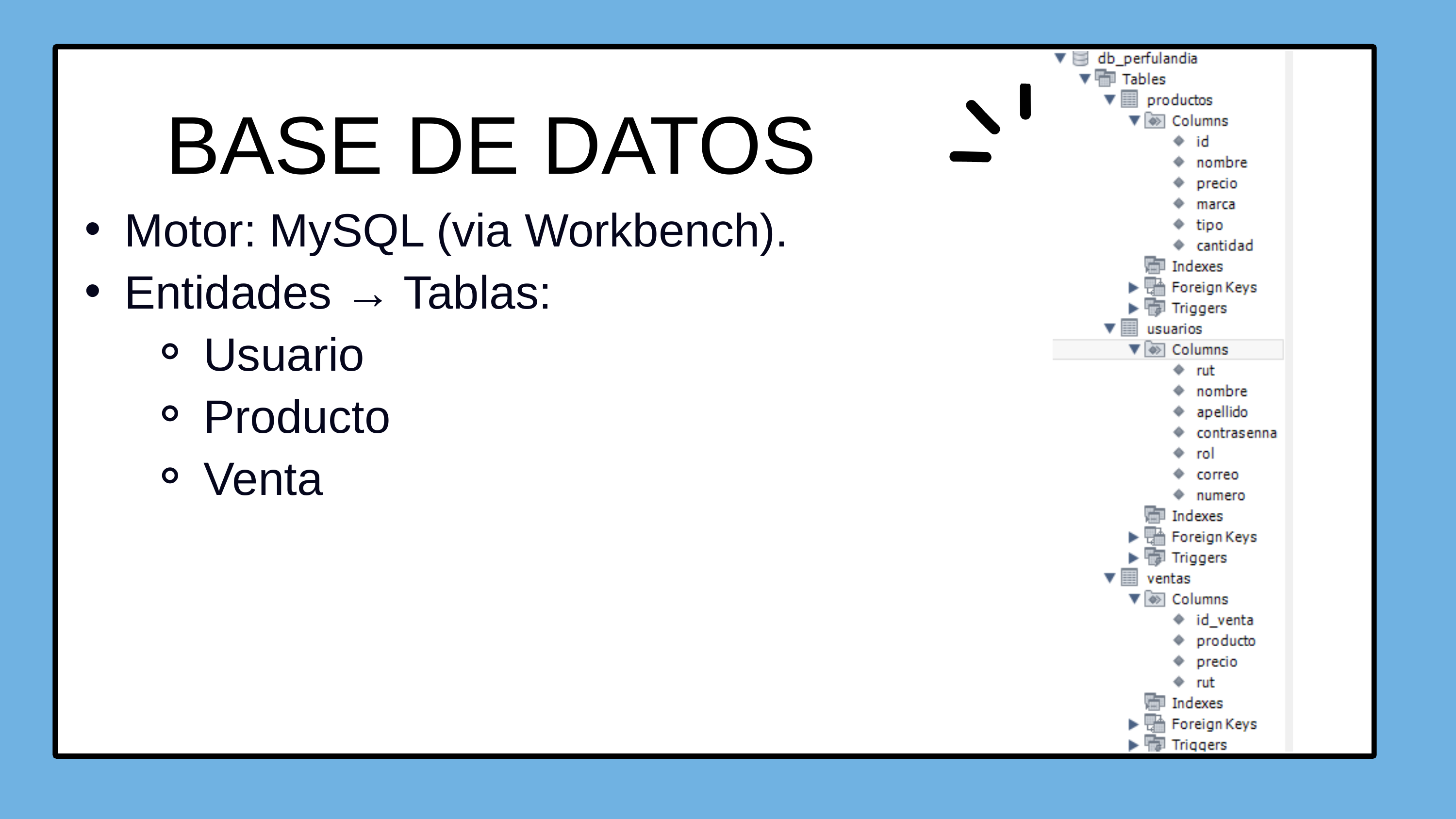

BASE DE DATOS
Motor: MySQL (via Workbench).
Entidades → Tablas:
Usuario
Producto
Venta